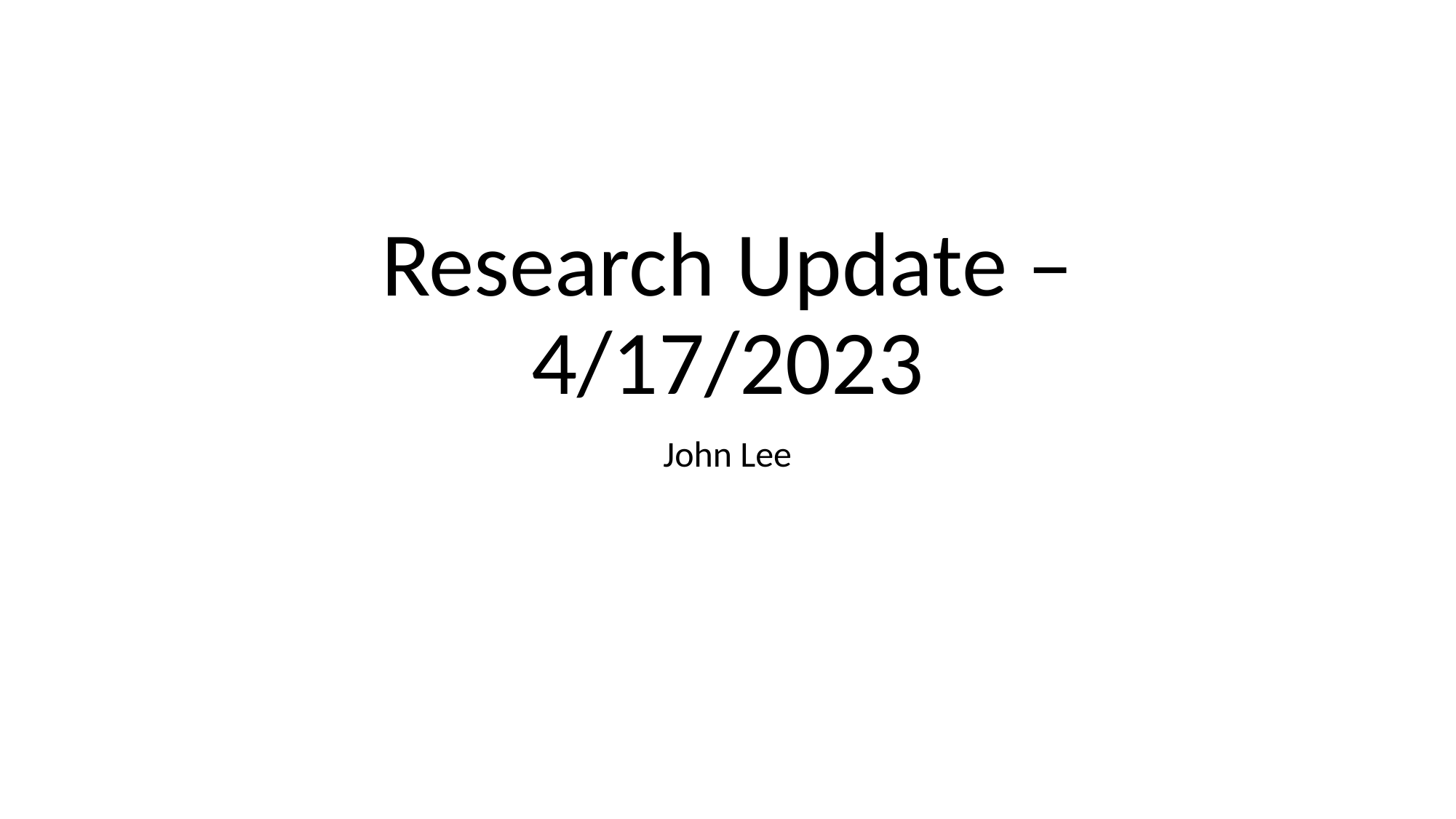

# Research Update – 4/17/2023
John Lee